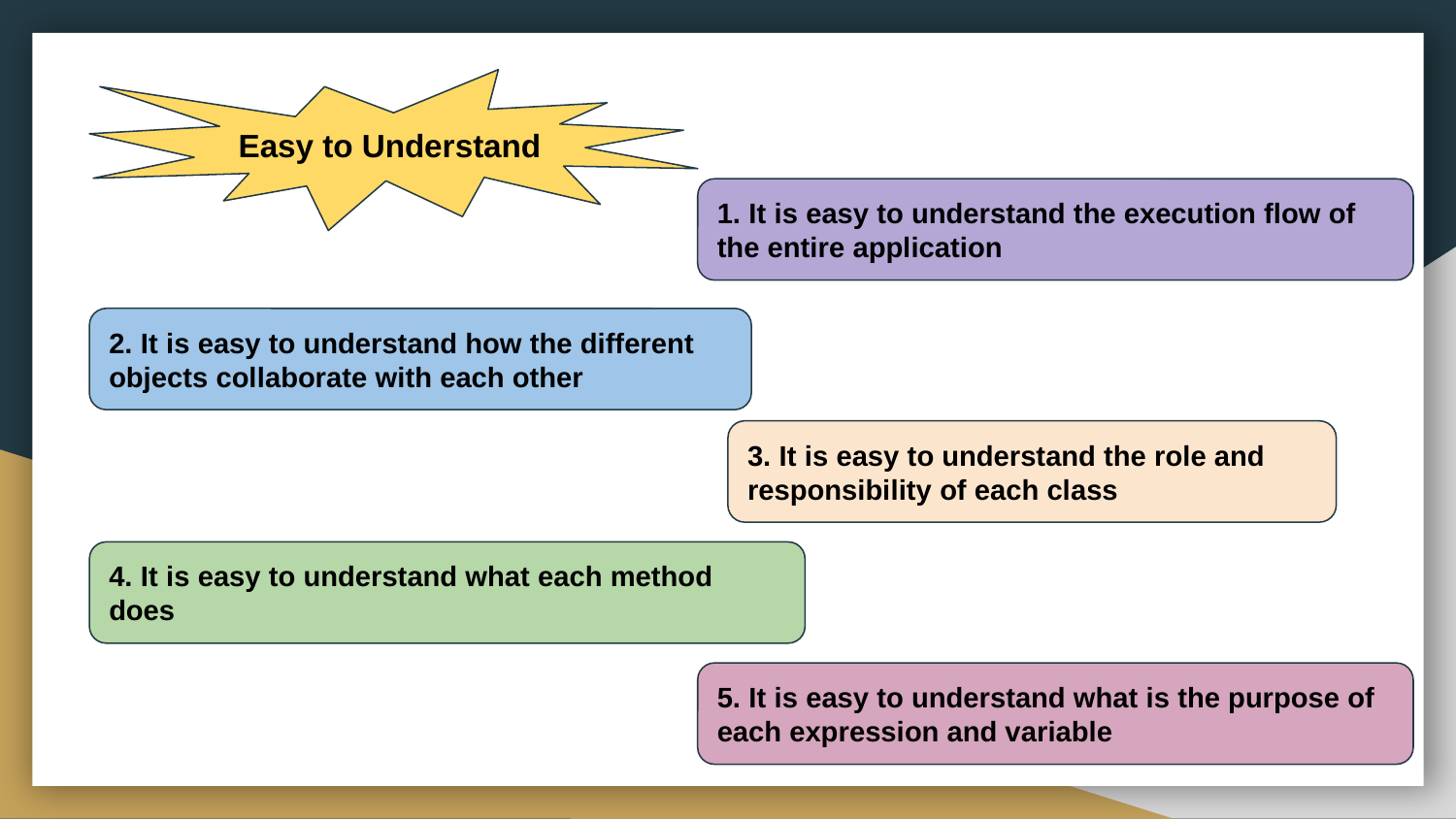

Easy to Understand
1. It is easy to understand the execution flow of the entire application
2. It is easy to understand how the different objects collaborate with each other
3. It is easy to understand the role and responsibility of each class
4. It is easy to understand what each method does
5. It is easy to understand what is the purpose of each expression and variable